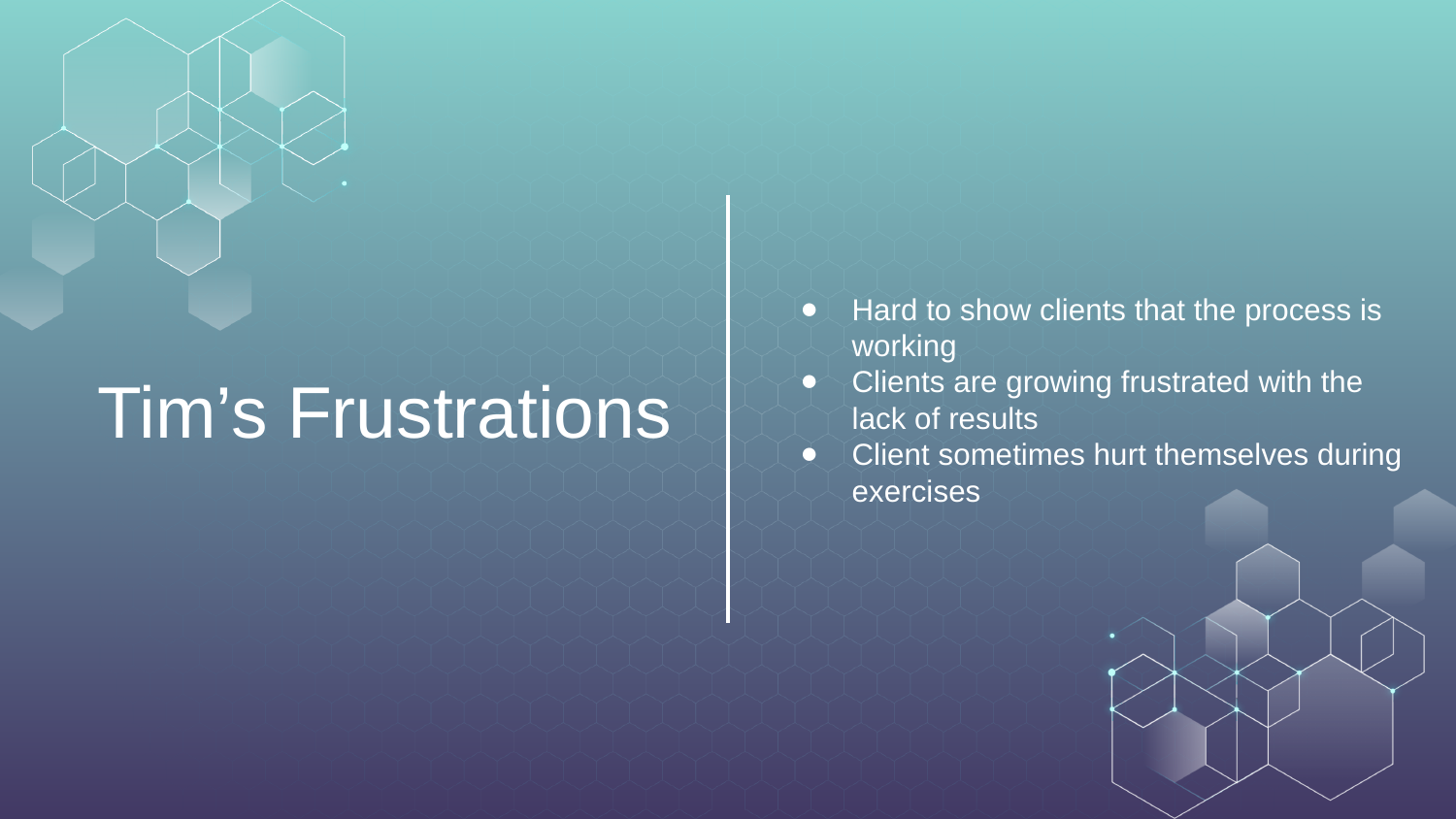

Hard to show clients that the process is working
Clients are growing frustrated with the lack of results
Client sometimes hurt themselves during exercises
# Tim’s Frustrations